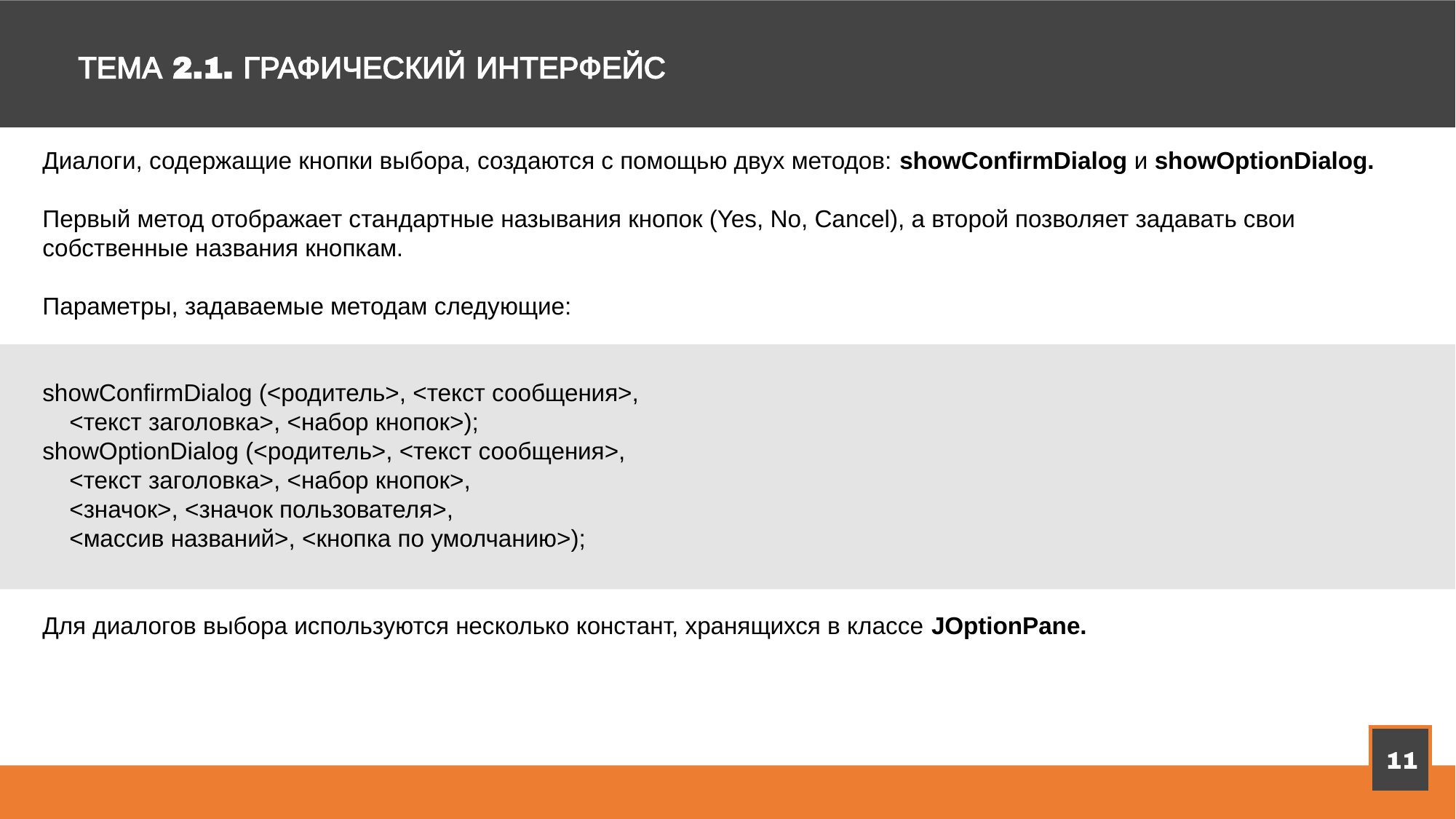

ТЕМА 2.1. ГРАФИЧЕСКИЙ ИНТЕРФЕЙС
Диалоги, содержащие кнопки выбора, создаются с помощью двух методов: showConfirmDialog и showOptionDialog.

Первый метод отображает стандартные называния кнопок (Yes, No, Cancel), а второй позволяет задавать свои собственные названия кнопкам.

Параметры, задаваемые методам следующие:

showConfirmDialog (<родитель>, <текст сообщения>,
    <текст заголовка>, <набор кнопок>);
showOptionDialog (<родитель>, <текст сообщения>,
    <текст заголовка>, <набор кнопок>,
    <значок>, <значок пользователя>,
    <массив названий>, <кнопка по умолчанию>);

Для диалогов выбора используются несколько констант, хранящихся в классе JOptionPane.

11